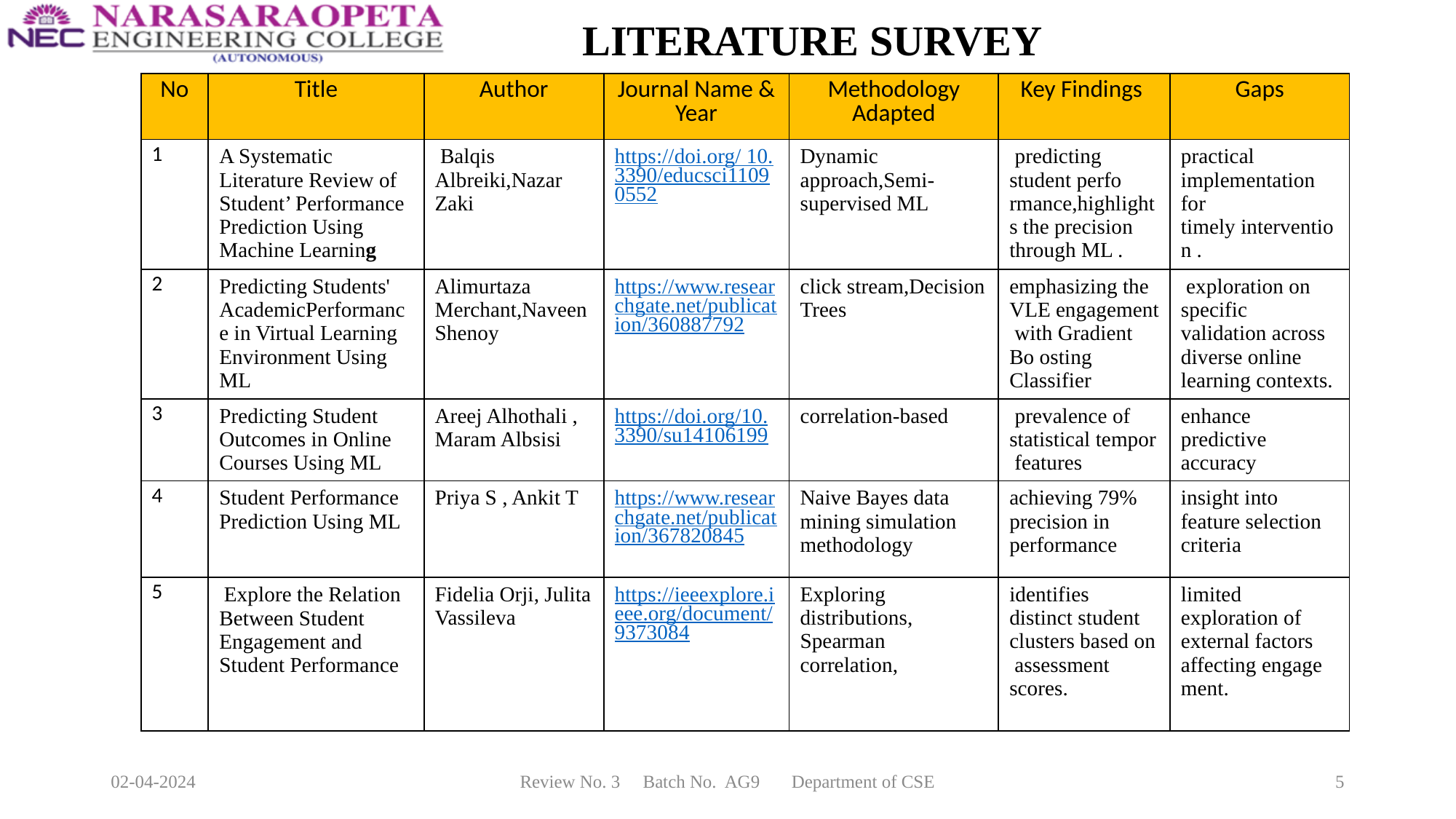

# LITERATURE SURVEY
| No | Title | Author | Journal Name & Year | Methodology Adapted | Key Findings | Gaps |
| --- | --- | --- | --- | --- | --- | --- |
| 1 | A Systematic Literature Review of Student’ Performance Prediction Using Machine Learning | Balqis Albreiki,Nazar Zaki | https://doi.org/ 10.3390/educsci11090552 | Dynamic approach,Semi-supervised ML | predicting student perfo rmance,highlight s the precision through ML . | practical implementation for timely intervention . |
| 2 | Predicting Students' AcademicPerformance in Virtual Learning Environment Using ML | Alimurtaza Merchant,Naveen Shenoy | https://www.researchgate.net/publication/360887792 | click stream,Decision Trees | emphasizing the VLE engagement with Gradient Bo osting Classifier | exploration on specific validation across diverse online learning contexts. |
| 3 | Predicting Student Outcomes in Online Courses Using ML | Areej Alhothali , Maram Albsisi | https://doi.org/10.3390/su14106199 | correlation-based | prevalence of statistical tempor features | enhance predictive accuracy |
| 4 | Student Performance Prediction Using ML | Priya S , Ankit T | https://www.researchgate.net/publication/367820845 | Naive Bayes data mining simulation methodology | achieving 79% precision in performance | insight into feature selection criteria |
| 5 | Explore the Relation Between Student Engagement and Student Performance | Fidelia Orji, Julita Vassileva | https://ieeexplore.ieee.org/document/9373084 | Exploring distributions, Spearman correlation, | identifies distinct student clusters based on assessment scores. | limited exploration of external factors affecting engagement. |

02-04-2024
Review No. 3     Batch No.  AG9       Department of CSE
5